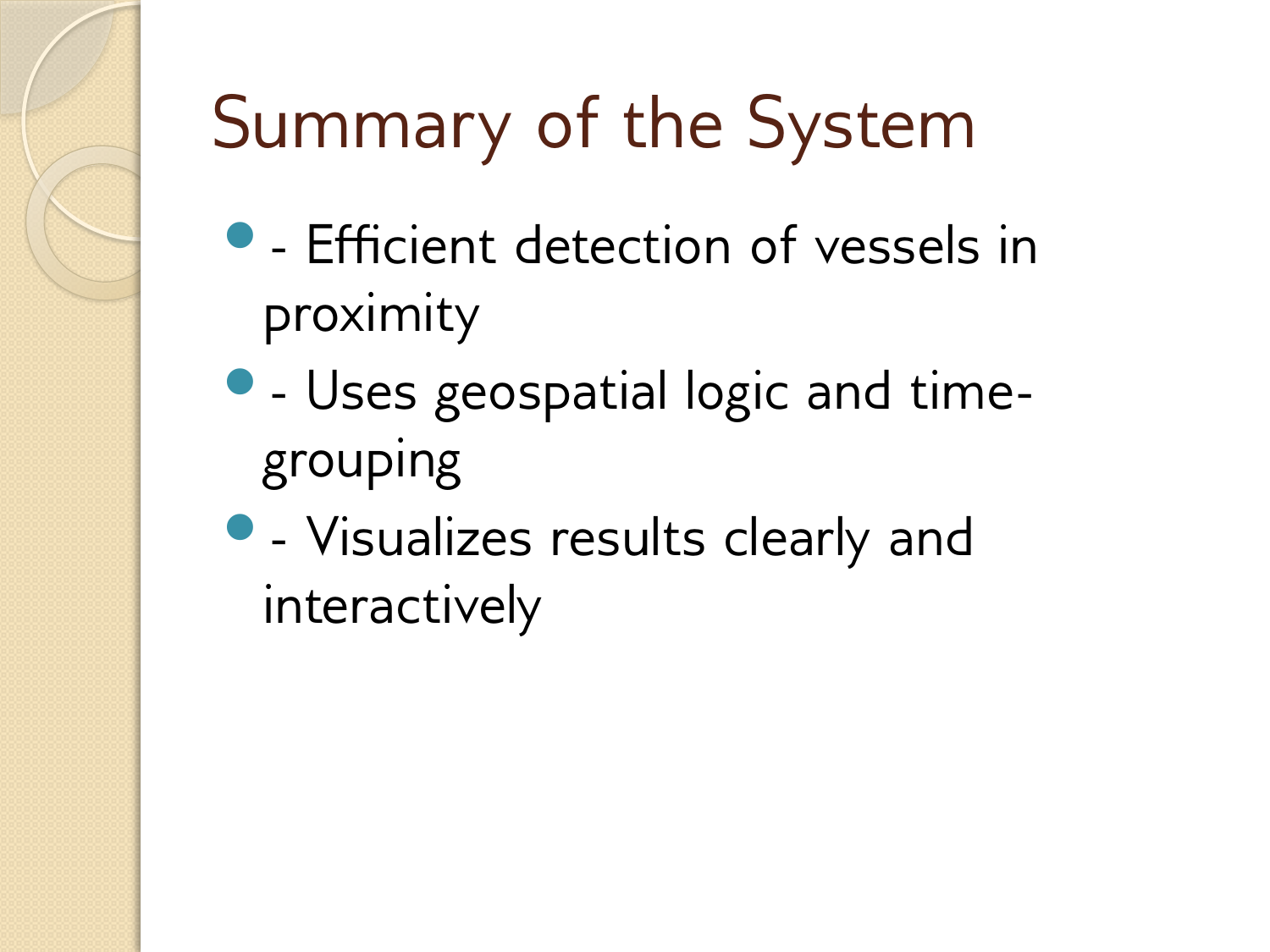

# Summary of the System
- Efficient detection of vessels in proximity
- Uses geospatial logic and time-grouping
- Visualizes results clearly and interactively